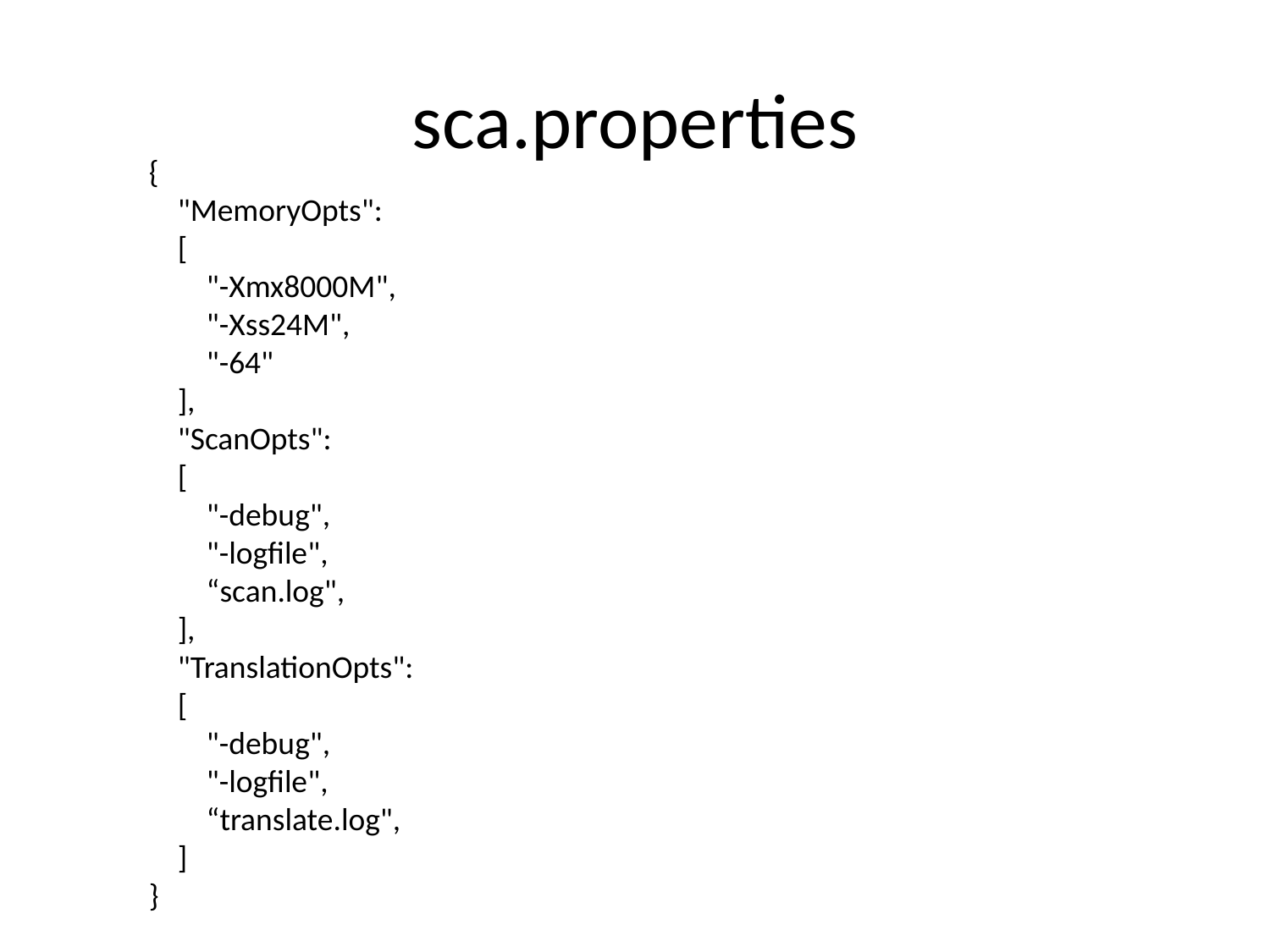

# sca.properties
{
    "MemoryOpts":
    [
        "-Xmx8000M",
        "-Xss24M",
        "-64"
    ],
    "ScanOpts":
    [
        "-debug",
        "-logfile",
        “scan.log",
    ],
    "TranslationOpts":
    [
        "-debug",
        "-logfile",
        “translate.log",
    ]
}